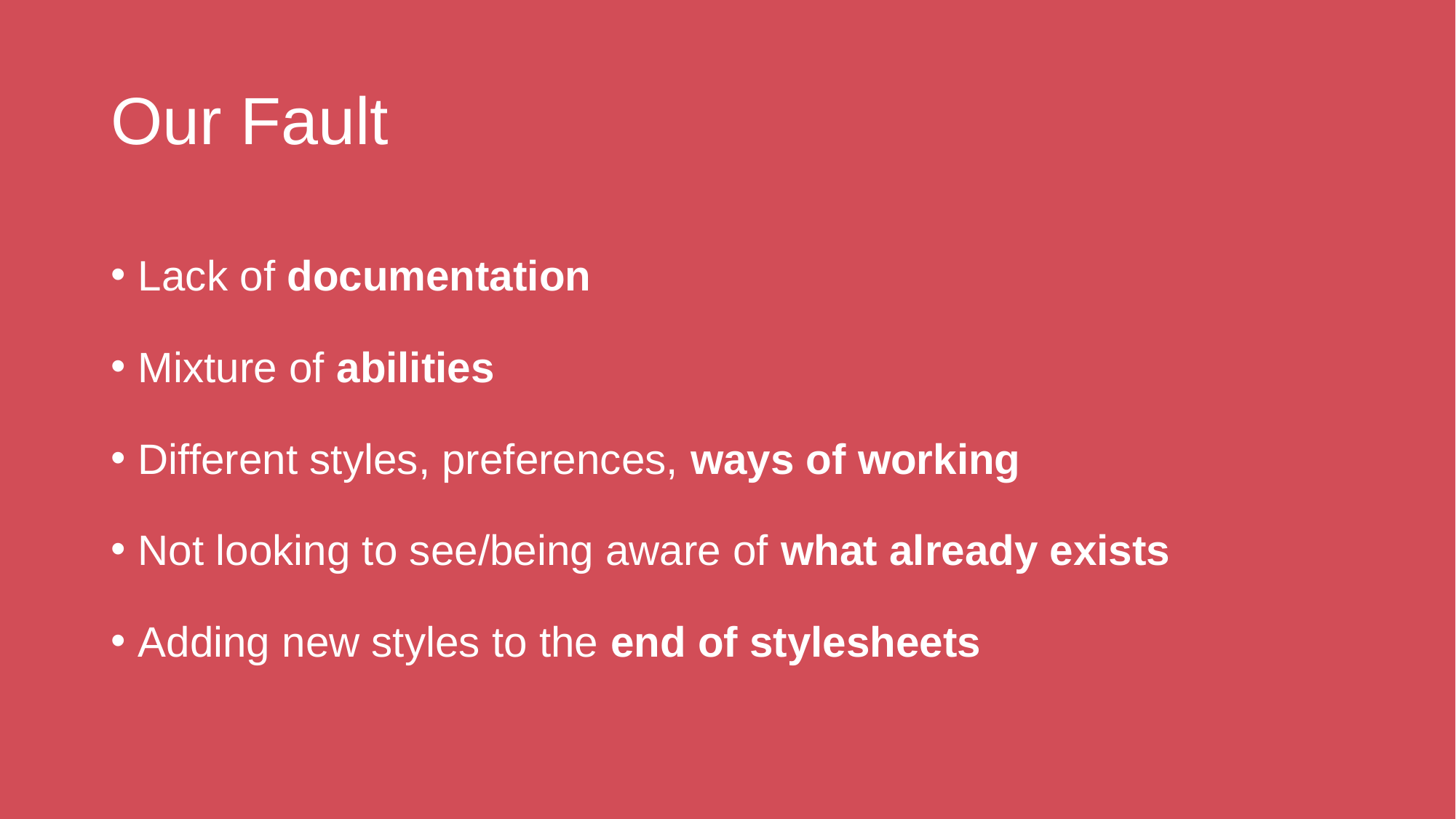

# Our Fault
Lack of documentation
Mixture of abilities
Different styles, preferences, ways of working
Not looking to see/being aware of what already exists
Adding new styles to the end of stylesheets